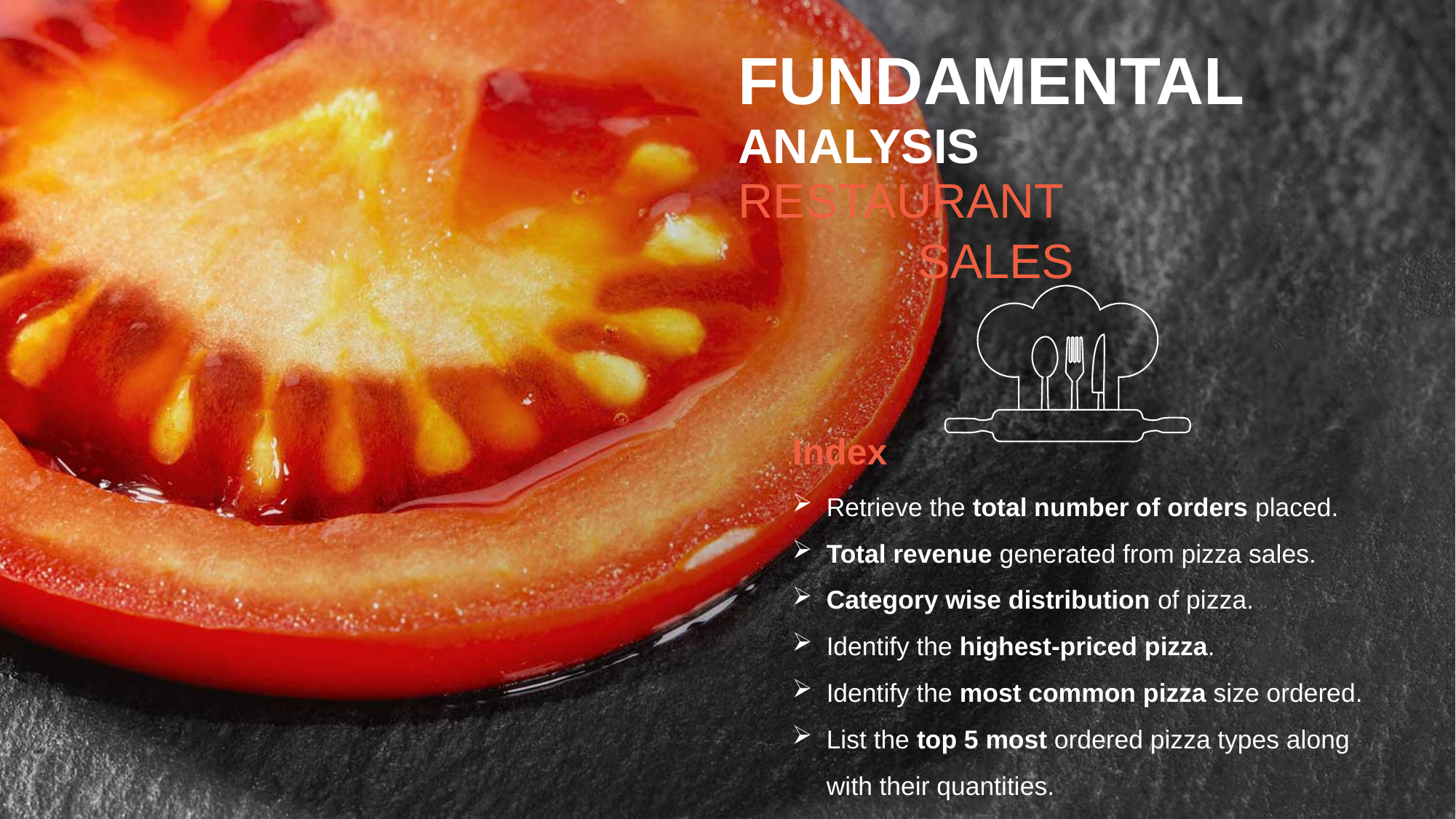

FUNDAMENTAL
ANALYSIS
RESTAURANT
SALES

Index
Retrieve the total number of orders placed.
Total revenue generated from pizza sales.
Category wise distribution of pizza.
Identify the highest-priced pizza.
Identify the most common pizza size ordered.
List the top 5 most ordered pizza types along with their quantities.